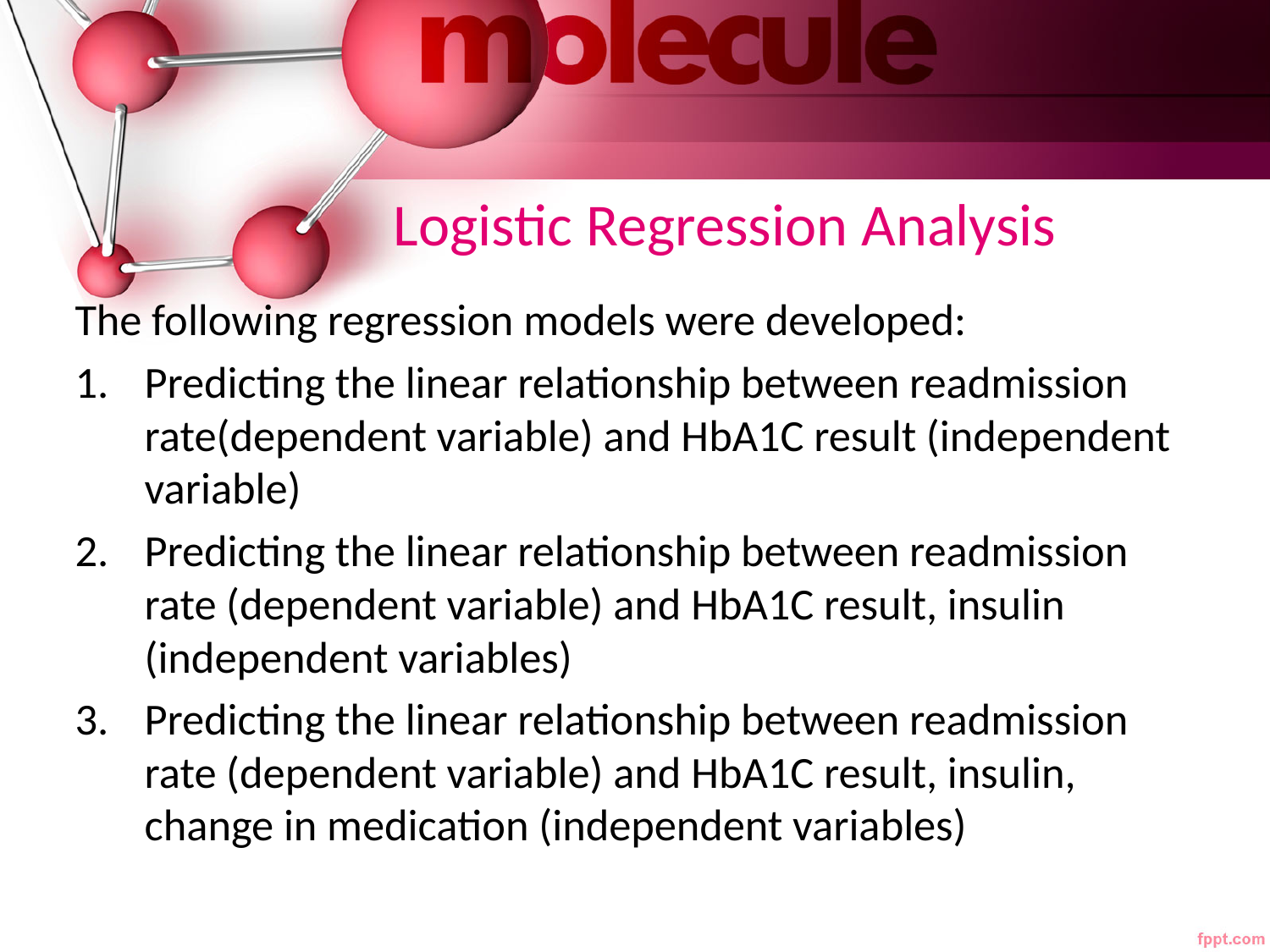

# Logistic Regression Analysis
The following regression models were developed:
Predicting the linear relationship between readmission rate(dependent variable) and HbA1C result (independent variable)
Predicting the linear relationship between readmission rate (dependent variable) and HbA1C result, insulin (independent variables)
Predicting the linear relationship between readmission rate (dependent variable) and HbA1C result, insulin, change in medication (independent variables)